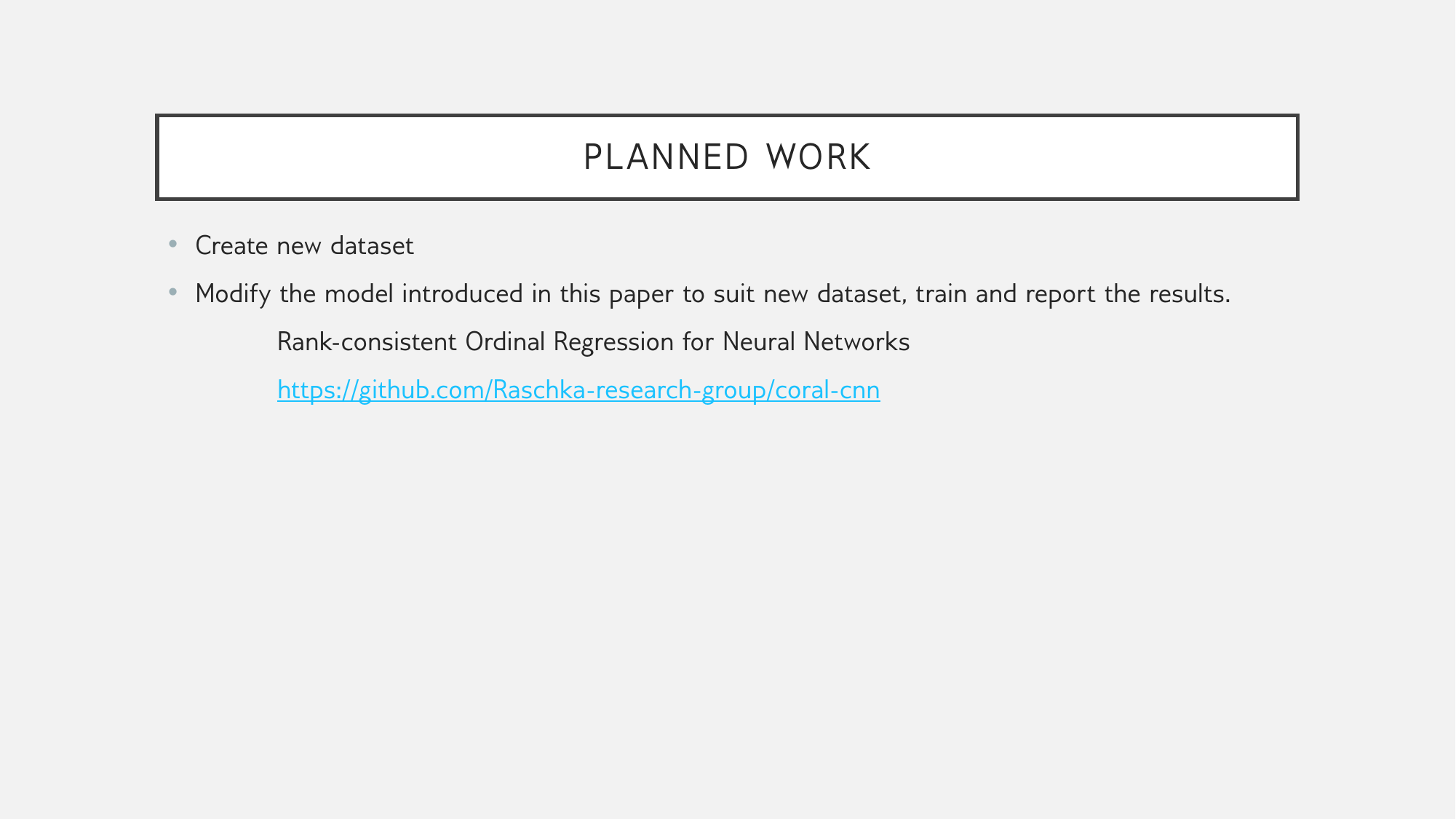

# PLANNED work
Create new dataset
Modify the model introduced in this paper to suit new dataset, train and report the results.
	Rank-consistent Ordinal Regression for Neural Networks
    	https://github.com/Raschka-research-group/coral-cnn